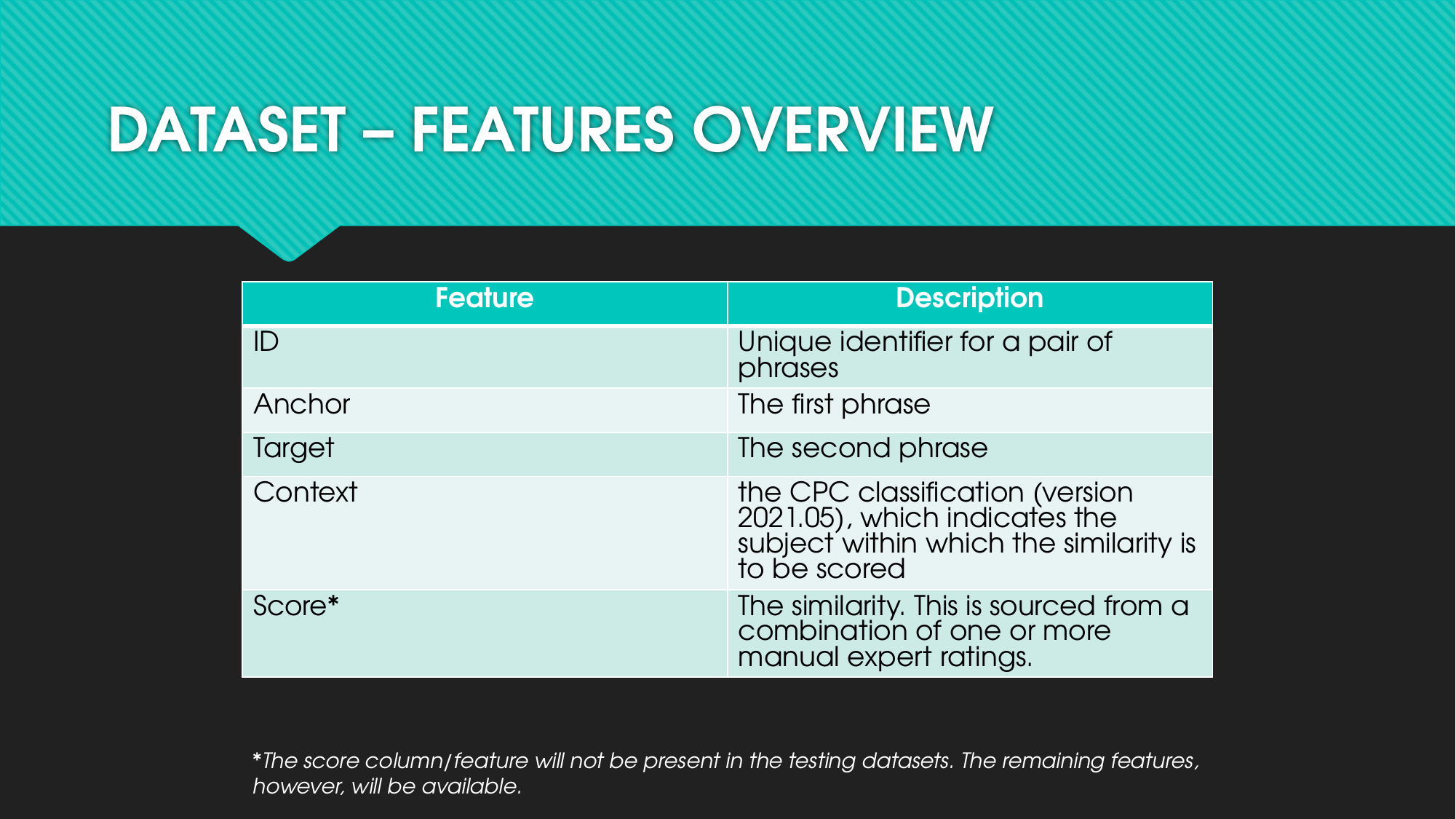

# DATASET – FEATURES OVERVIEW

| Feature | Description |
| --- | --- |
| ID | Unique identifier for a pair of phrases |
| Anchor | The first phrase |
| Target | The second phrase |
| Context | the CPC classification (version 2021.05), which indicates the subject within which the similarity is to be scored |
| Score\* | The similarity. This is sourced from a combination of one or more manual expert ratings. |
*The score column/feature will not be present in the testing datasets. The remaining features, however, will be available.